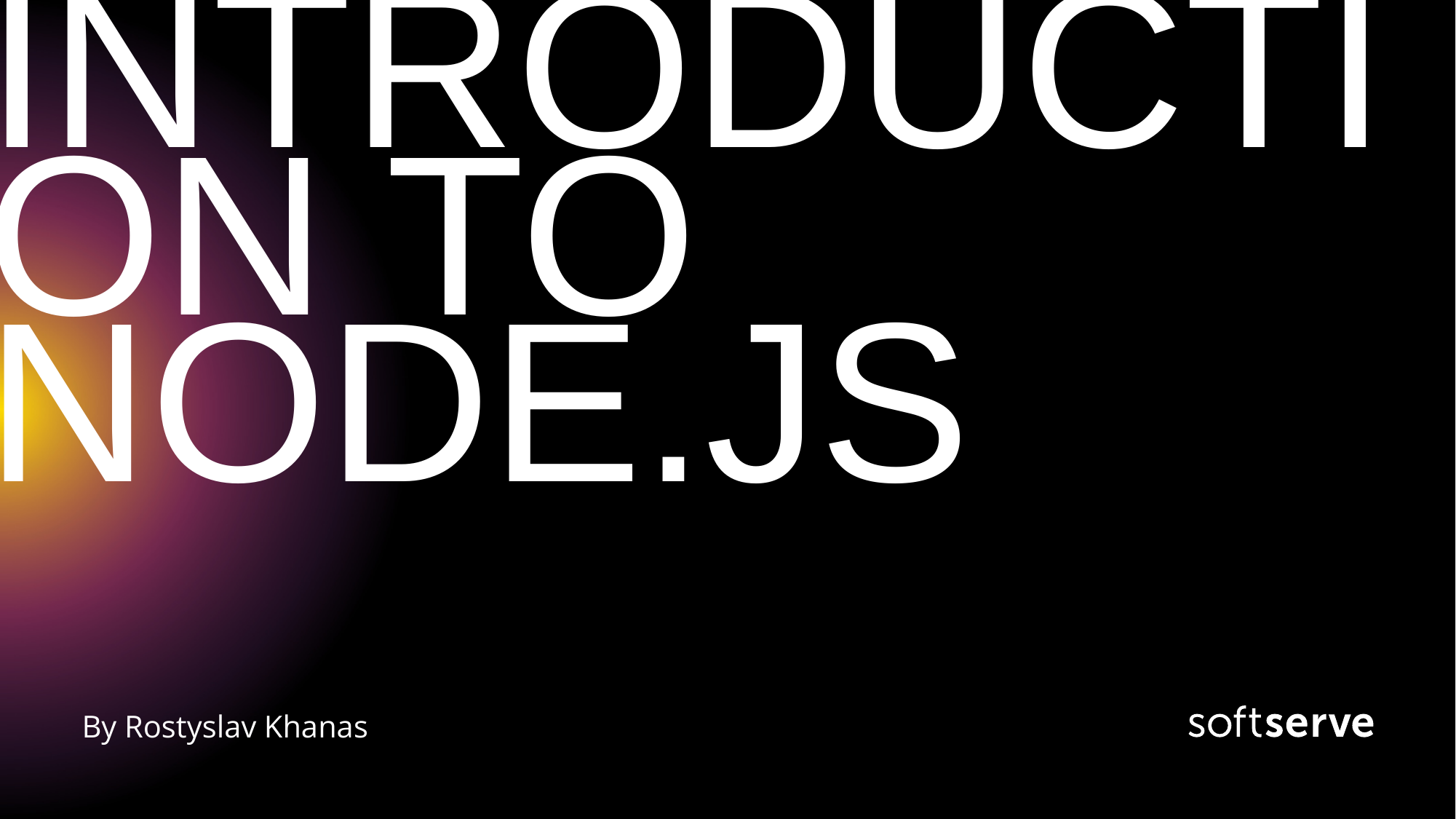

# INTRODUCTION TO NODE.JS
By Rostyslav Khanas